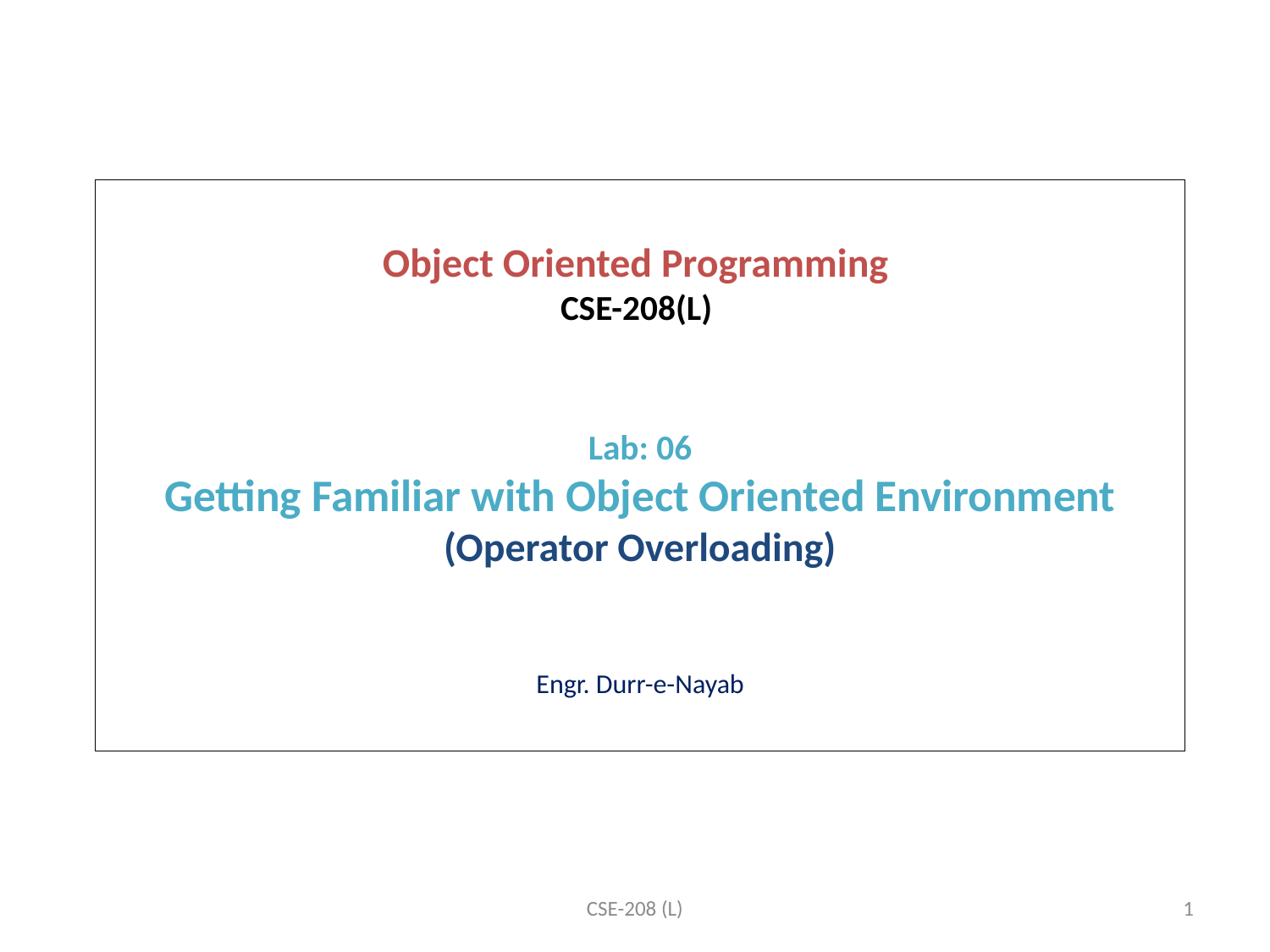

Object Oriented Programming
CSE-208(L)
Lab: 06
Getting Familiar with Object Oriented Environment
(Operator Overloading)
Engr. Durr-e-Nayab
CSE-208 (L)
1